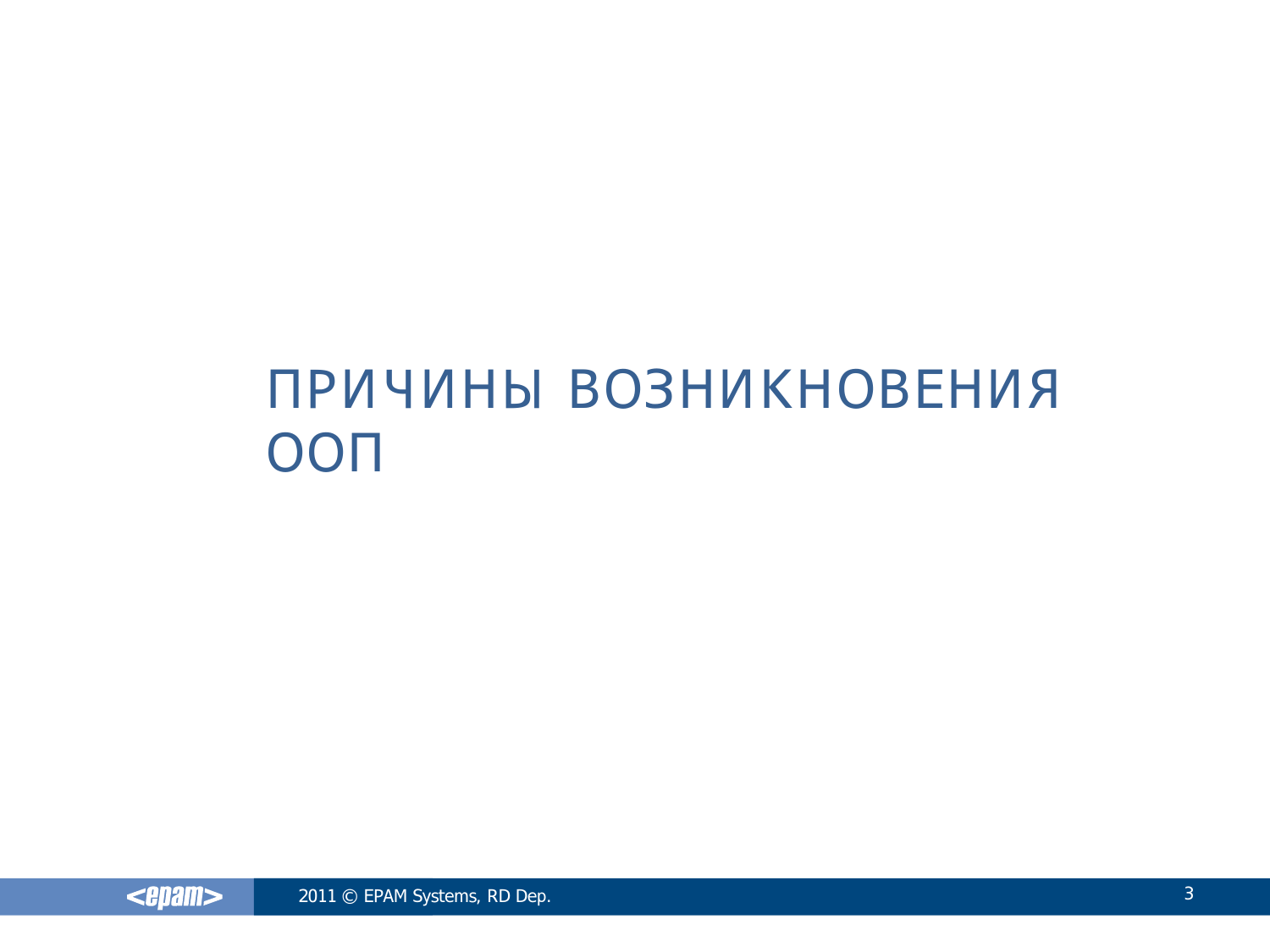

# Причины возникновения ооп
3
2011 © EPAM Systems, RD Dep.